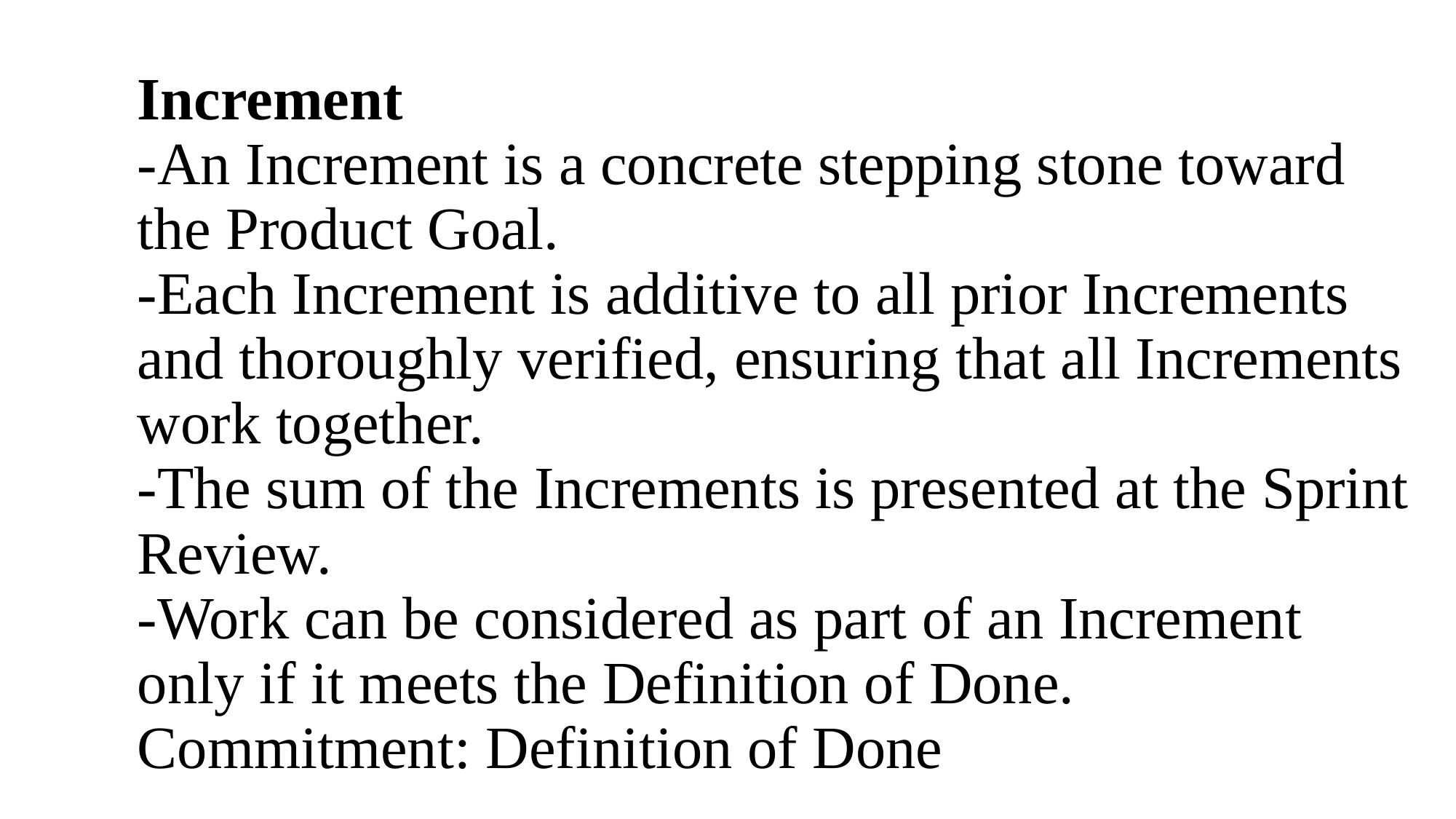

# Increment -An Increment is a concrete stepping stone toward the Product Goal. -Each Increment is additive to all prior Increments and thoroughly verified, ensuring that all Increments work together. -The sum of the Increments is presented at the Sprint Review. -Work can be considered as part of an Increment only if it meets the Definition of Done. Commitment: Definition of Done